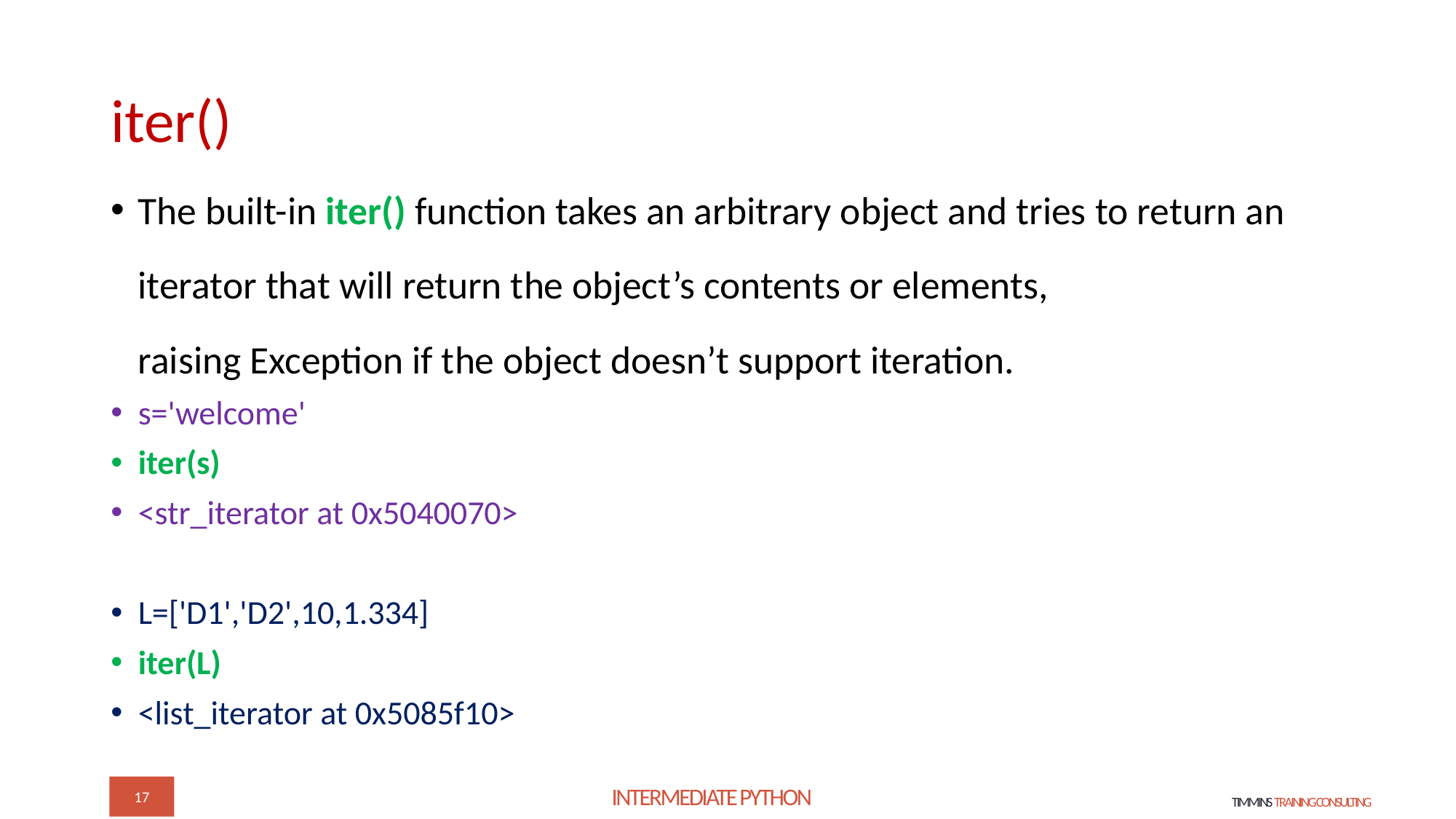

# iter()
The built-in iter() function takes an arbitrary object and tries to return an iterator that will return the object’s contents or elements, raising Exception if the object doesn’t support iteration.
s='welcome'
iter(s)
<str_iterator at 0x5040070>

L=['D1','D2',10,1.334]
iter(L)
<list_iterator at 0x5085f10>